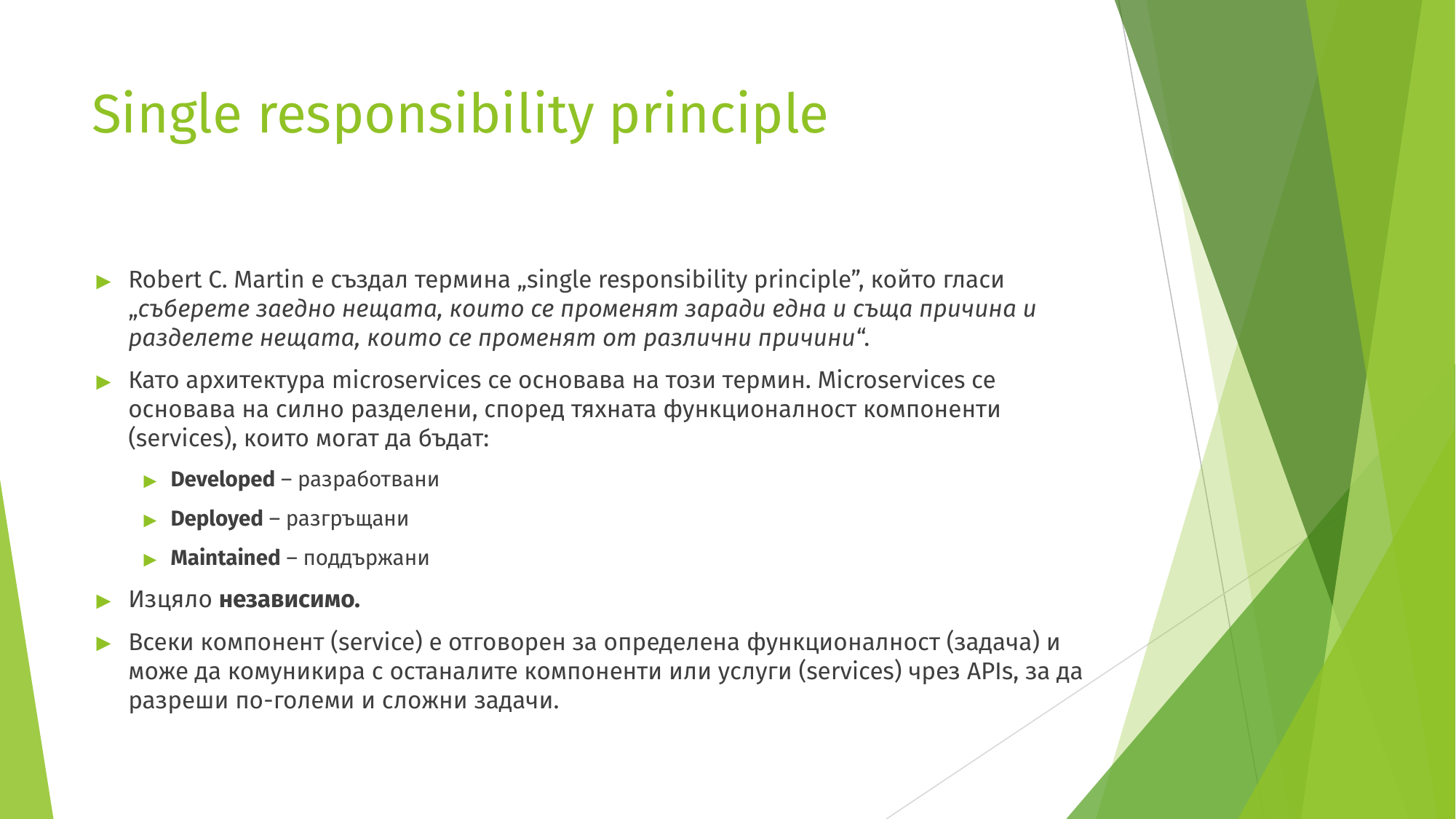

# Single responsibility principle
Robert C. Martin е създал термина „single responsibility principle”, който гласи „съберете заедно нещата, които се променят заради една и съща причина и разделете нещата, които се променят от различни причини“.
Като архитектура microservices се основава на този термин. Microservices се основава на силно разделени, според тяхната функционалност компоненти (services), които могат да бъдат:
Developed – разработвани
Deployed – разгръщани
Maintained – поддържани
Изцяло независимо.
Всеки компонент (service) е отговорен за определена функционалност (задача) и може да комуникира с останалите компоненти или услуги (services) чрез APIs, за да разреши по-големи и сложни задачи.